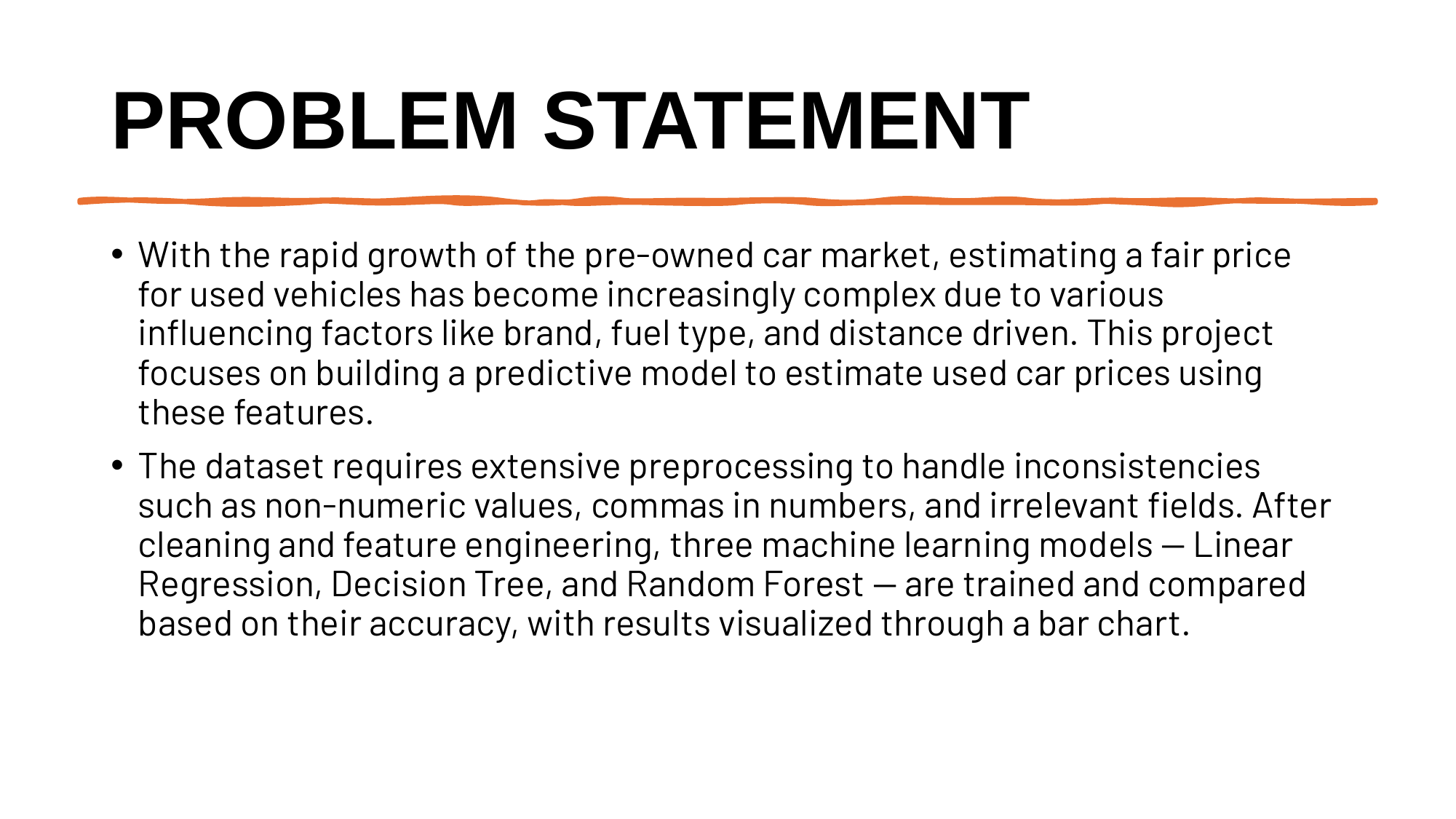

# Problem Statement

With the rapid growth of the pre-owned car market, estimating a fair price for used vehicles has become increasingly complex due to various influencing factors like brand, fuel type, and distance driven. This project focuses on building a predictive model to estimate used car prices using these features.
The dataset requires extensive preprocessing to handle inconsistencies such as non-numeric values, commas in numbers, and irrelevant fields. After cleaning and feature engineering, three machine learning models — Linear Regression, Decision Tree, and Random Forest — are trained and compared based on their accuracy, with results visualized through a bar chart.